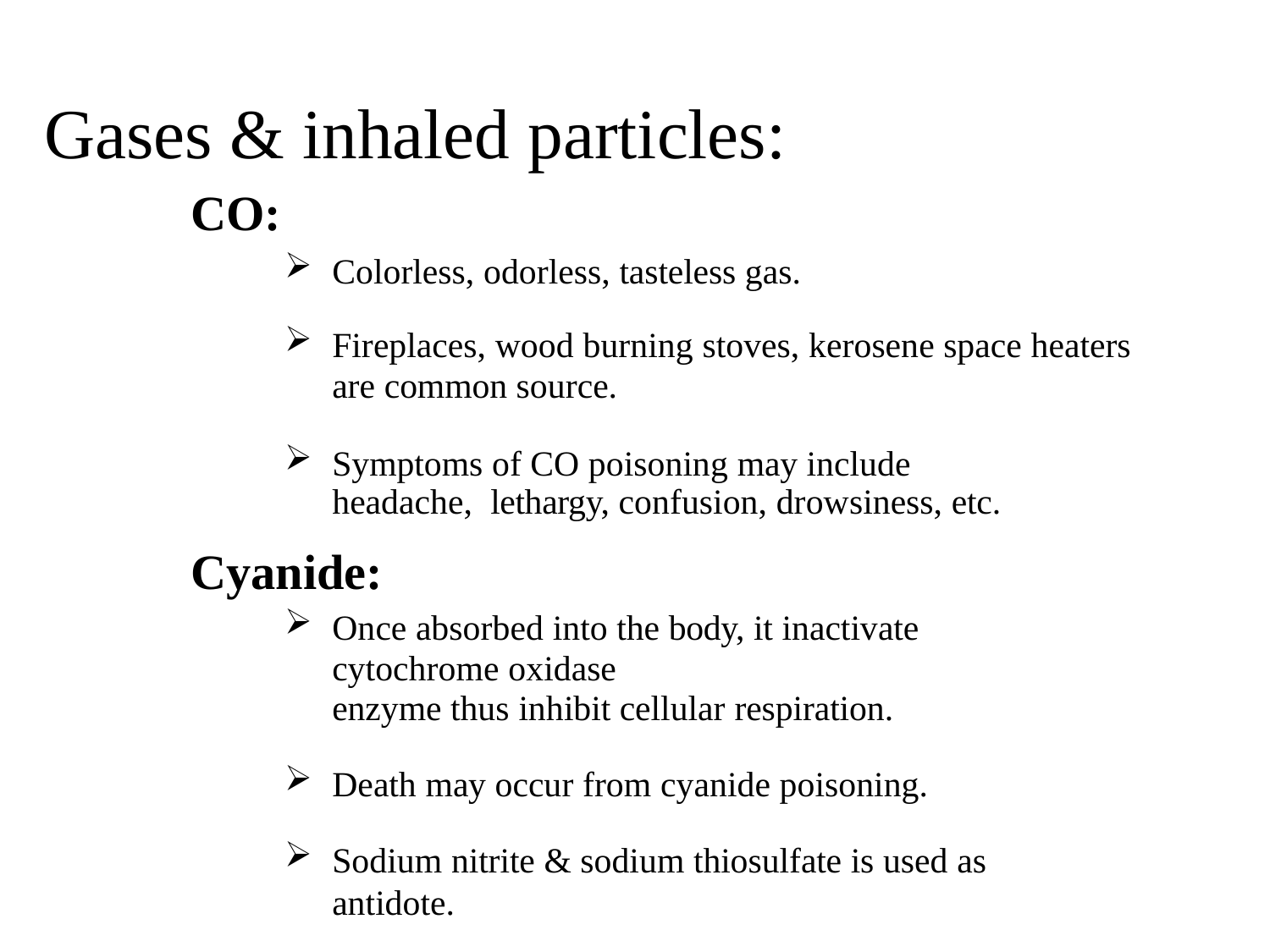

# Gases & inhaled particles:
CO:
Colorless, odorless, tasteless gas.
Fireplaces, wood burning stoves, kerosene space heaters
are common source.

Symptoms of CO poisoning may include headache,  lethargy, confusion, drowsiness, etc.
Cyanide:
Once absorbed into the body, it inactivate cytochrome oxidase
enzyme thus inhibit cellular respiration.
Death may occur from cyanide poisoning.
Sodium nitrite & sodium thiosulfate is used as antidote.